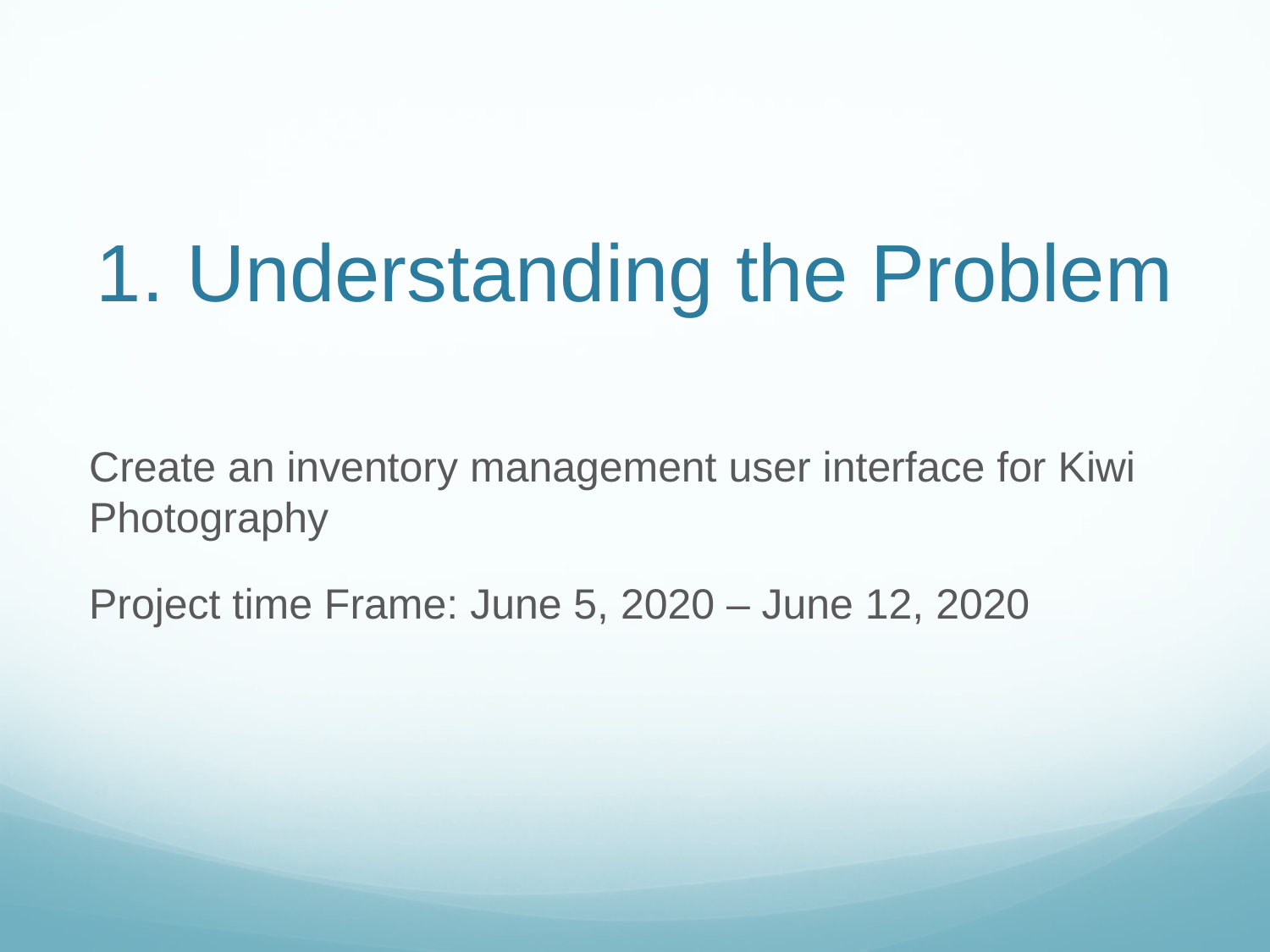

# 1. Understanding the Problem
Create an inventory management user interface for Kiwi Photography
Project time Frame: June 5, 2020 – June 12, 2020